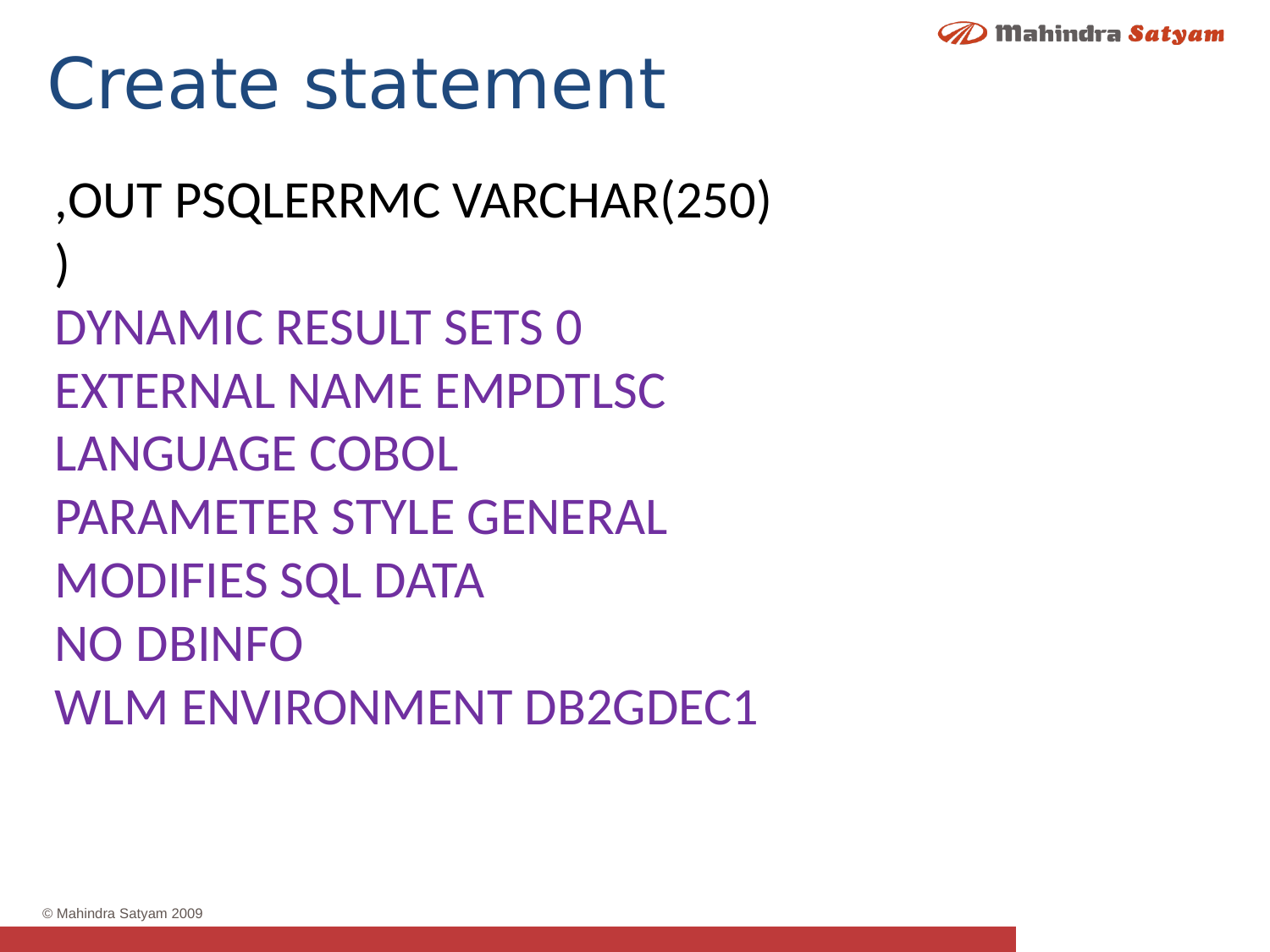

Create statement
,OUT PSQLERRMC VARCHAR(250)
)
DYNAMIC RESULT SETS 0
EXTERNAL NAME EMPDTLSC
LANGUAGE COBOL
PARAMETER STYLE GENERAL
MODIFIES SQL DATA
NO DBINFO
WLM ENVIRONMENT DB2GDEC1